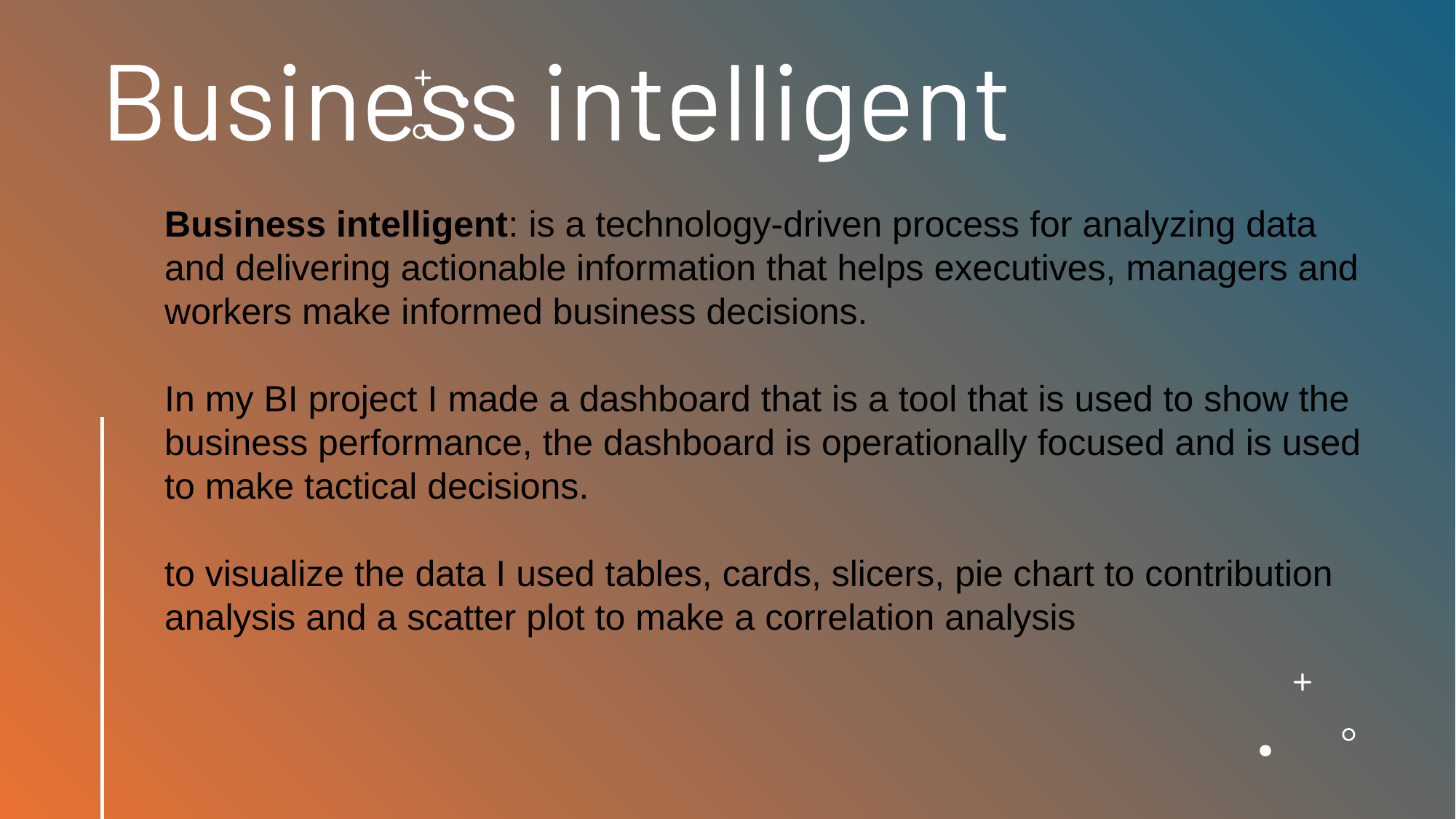

# Business intelligent

Business intelligent: is a technology-driven process for analyzing data and delivering actionable information that helps executives, managers and workers make informed business decisions.

In my BI project I made a dashboard that is a tool that is used to show the business performance, the dashboard is operationally focused and is used to make tactical decisions.

to visualize the data I used tables, cards, slicers, pie chart to contribution analysis and a scatter plot to make a correlation analysis